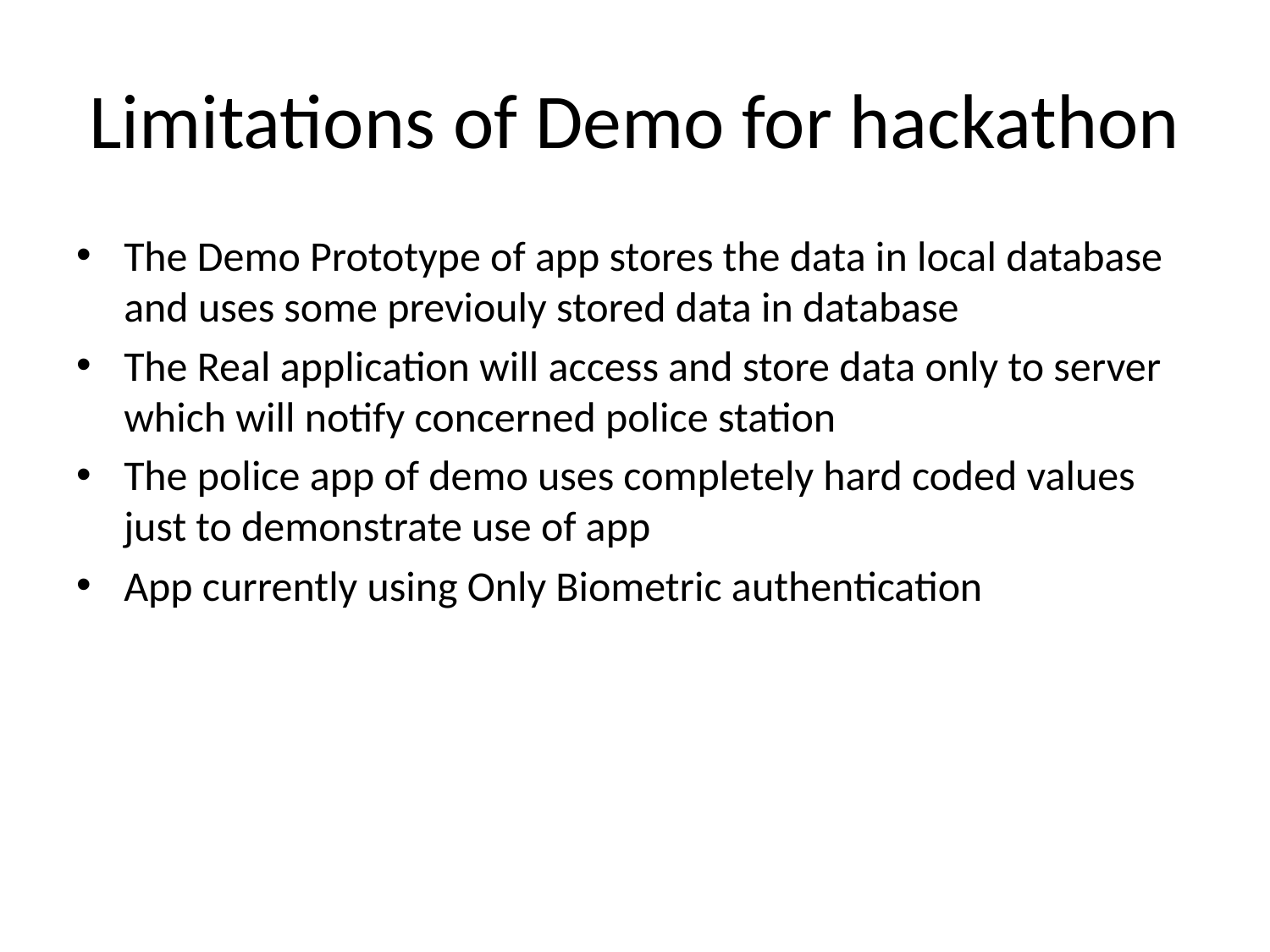

# Limitations of Demo for hackathon
The Demo Prototype of app stores the data in local database and uses some previouly stored data in database
The Real application will access and store data only to server which will notify concerned police station
The police app of demo uses completely hard coded values just to demonstrate use of app
App currently using Only Biometric authentication